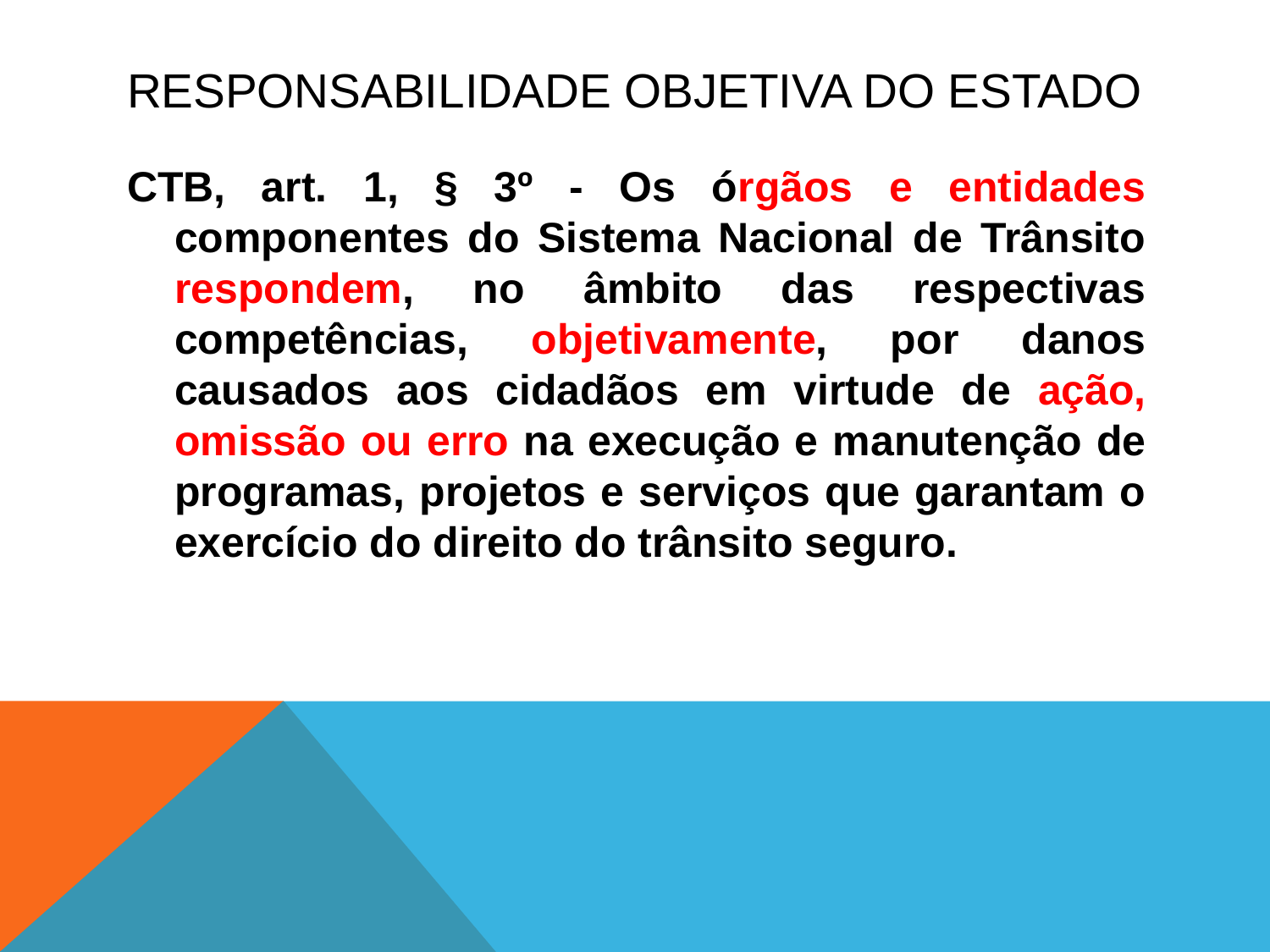

# RESPONSABILIDADE OBJETIVA DO ESTADO
CTB, art. 1, § 3º - Os órgãos e entidades componentes do Sistema Nacional de Trânsito respondem, no âmbito das respectivas competências, objetivamente, por danos causados aos cidadãos em virtude de ação, omissão ou erro na execução e manutenção de programas, projetos e serviços que garantam o exercício do direito do trânsito seguro.